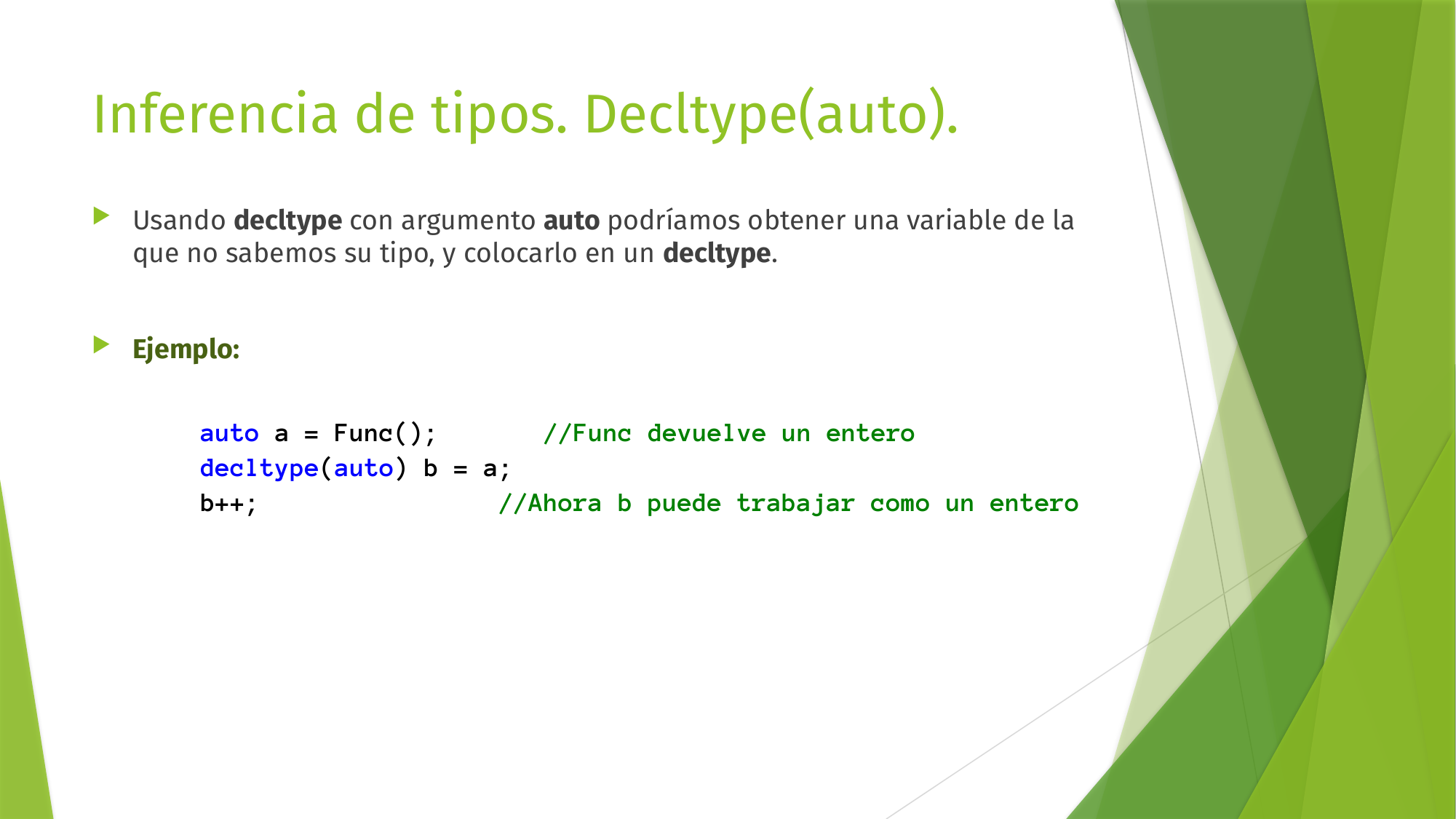

# Inferencia de tipos. Decltype(auto).
Usando decltype con argumento auto podríamos obtener una variable de la que no sabemos su tipo, y colocarlo en un decltype.

Ejemplo:

	auto a = Func();       //Func devuelve un entero
	decltype(auto) b = a;
	b++;                //Ahora b puede trabajar como un entero